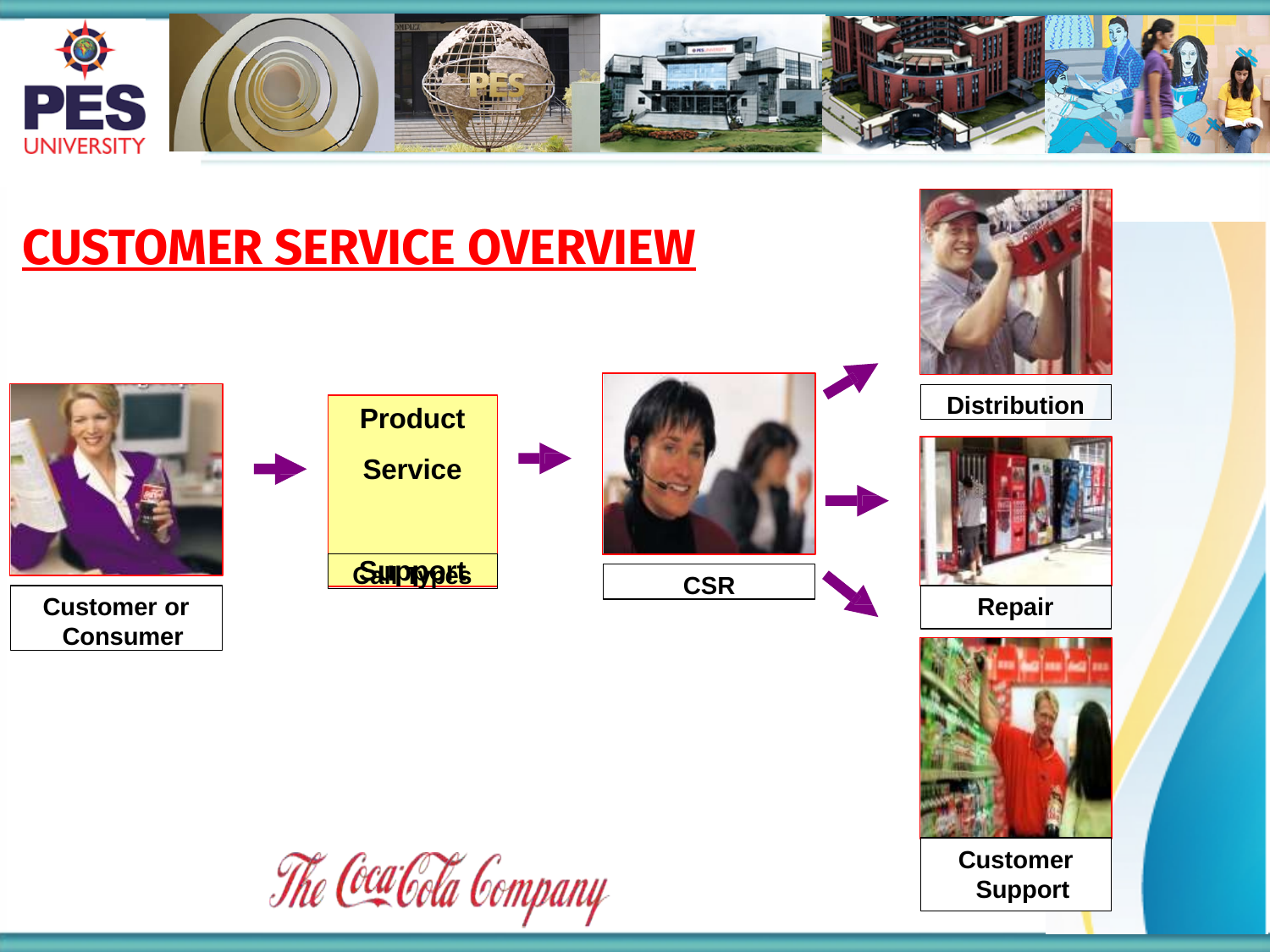

CUSTOMER SERVICE OVERVIEW

Distribution
Product
Service  Support

Call Types
CSR

Customer or  Consumer
Repair

Customer  Support